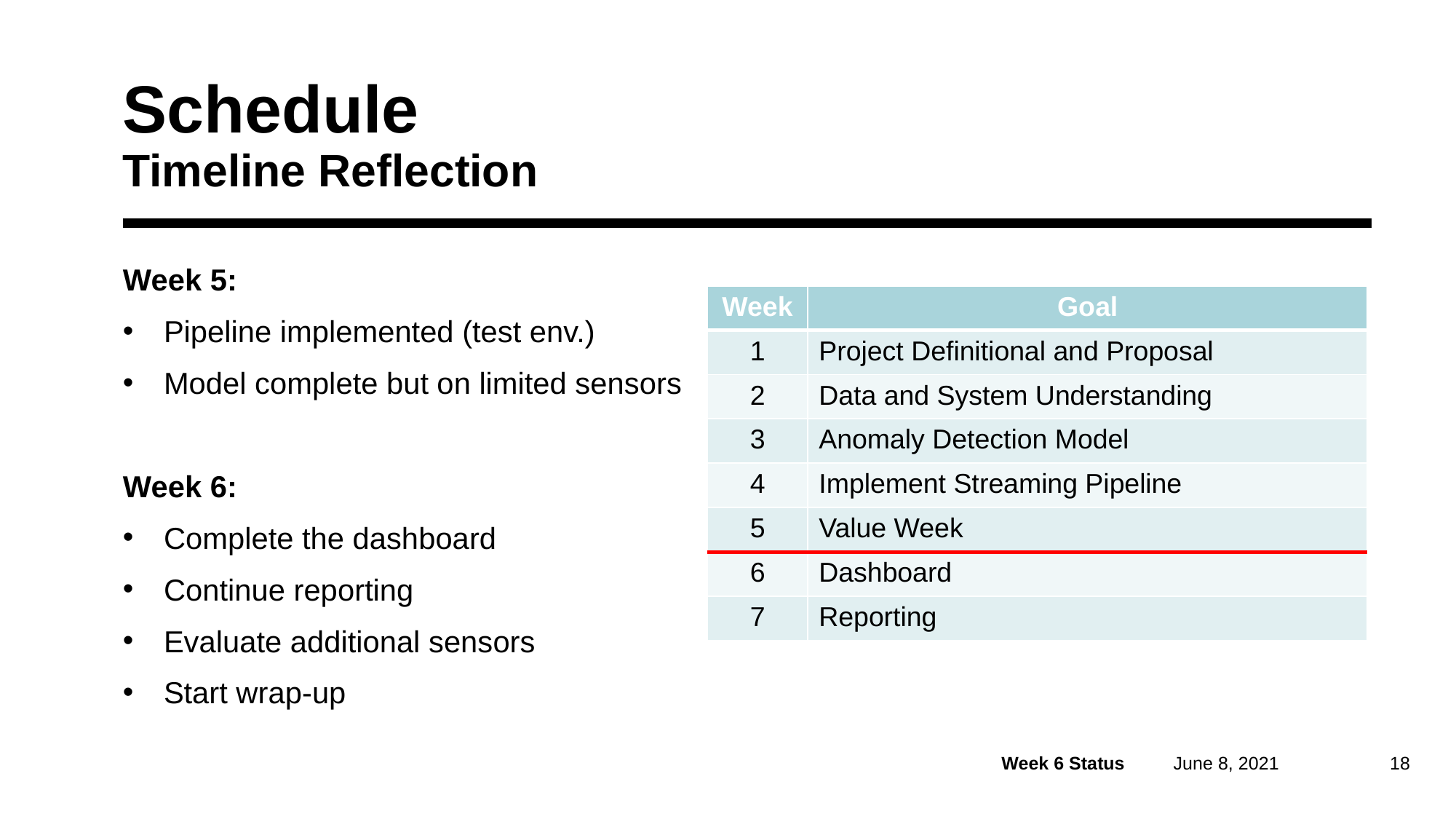

# Schedule Timeline Reflection
Week 5:
Pipeline implemented (test env.)
Model complete but on limited sensors

Week 6:
Complete the dashboard
Continue reporting
Evaluate additional sensors
Start wrap-up

| Week | Goal |
| --- | --- |
| 1 | Project Definitional and Proposal |
| 2 | Data and System Understanding |
| 3 | Anomaly Detection Model |
| 4 | Implement Streaming Pipeline |
| 5 | Value Week |
| 6 | Dashboard |
| 7 | Reporting |

June 8, 2021
18
Week 6 Status